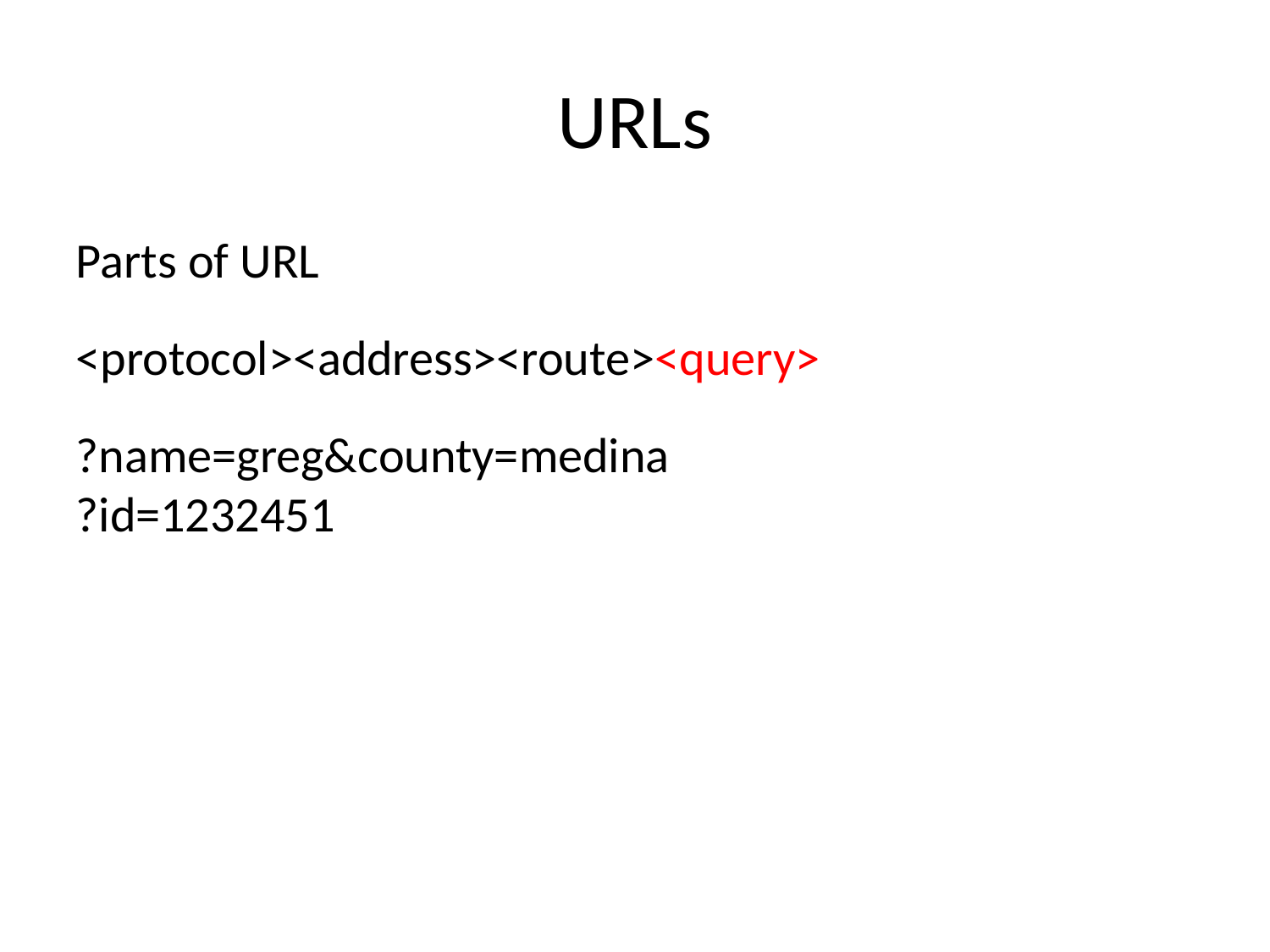

URLs
Parts of URL

<protocol><address><route><query>

?name=greg&county=medina
?id=1232451